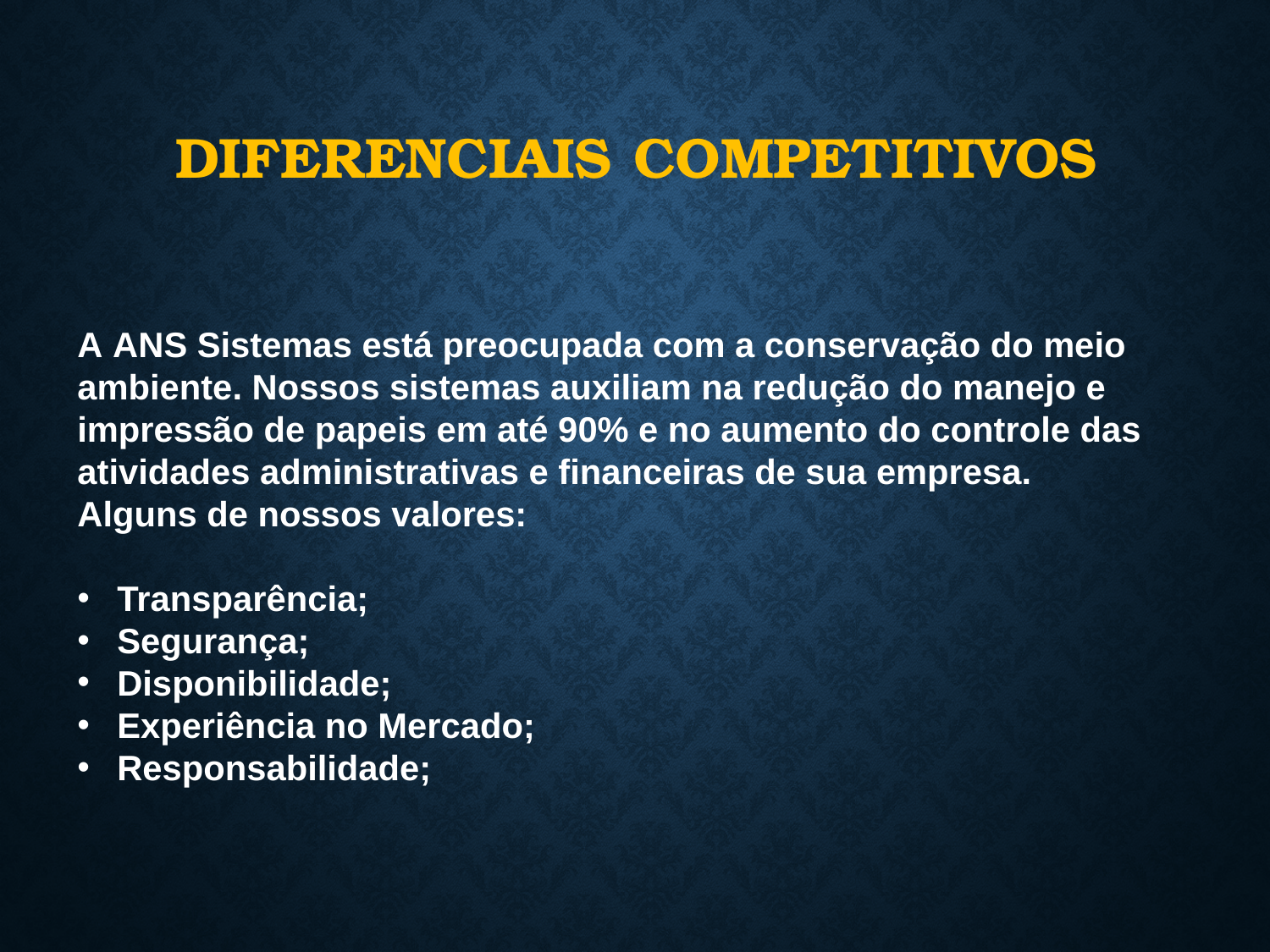

# DIFERENCIAIS COMPETITIVOS
A ANS Sistemas está preocupada com a conservação do meio ambiente. Nossos sistemas auxiliam na redução do manejo e impressão de papeis em até 90% e no aumento do controle das atividades administrativas e financeiras de sua empresa.
Alguns de nossos valores:

Transparência;
Segurança;
Disponibilidade;
Experiência no Mercado;
Responsabilidade;